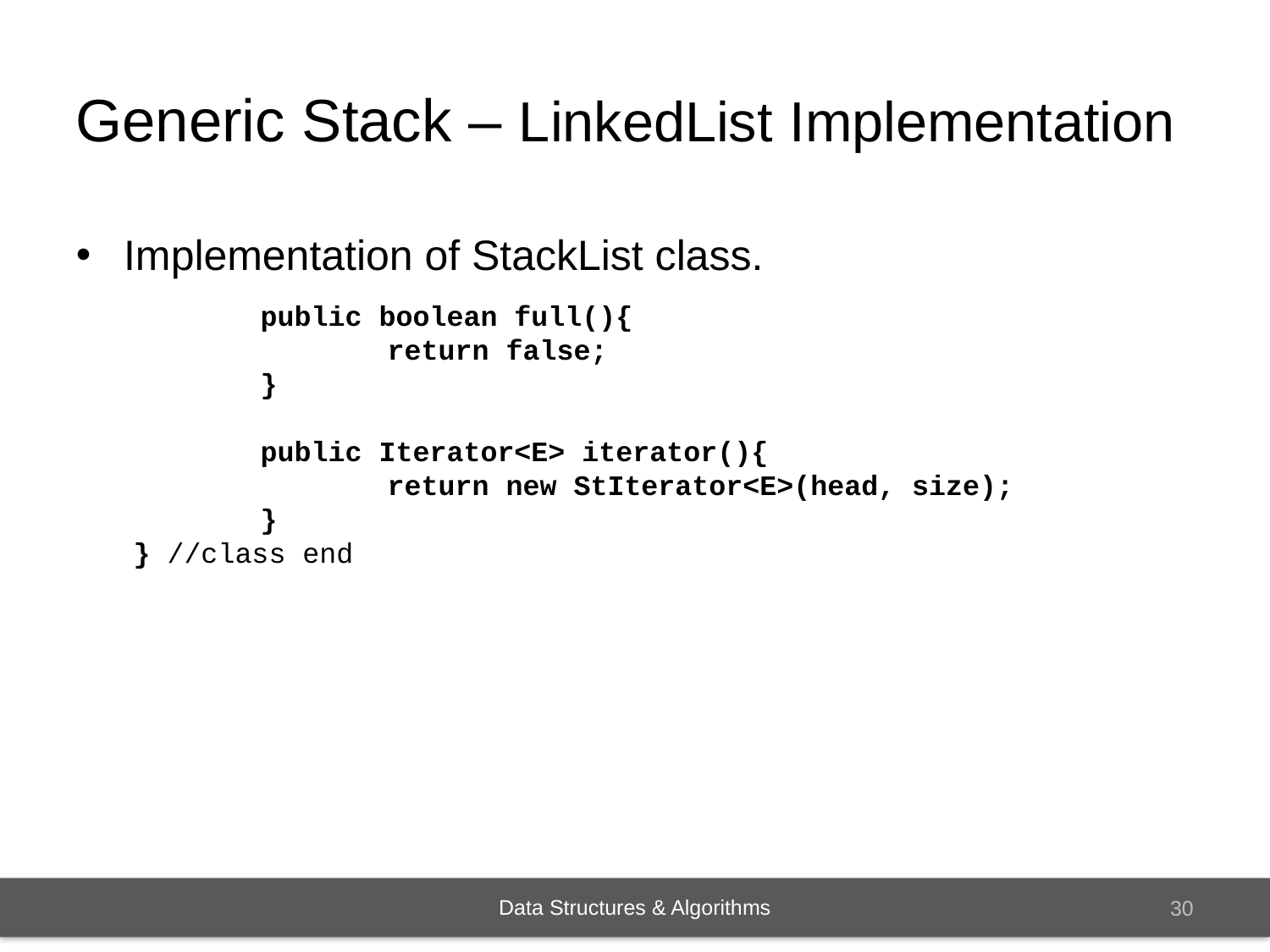

Generic Stack – LinkedList Implementation
Implementation of StackList class.
	public boolean full(){
		return false;
	}

	public Iterator<E> iterator(){
		return new StIterator<E>(head, size);
	}
} //class end
30